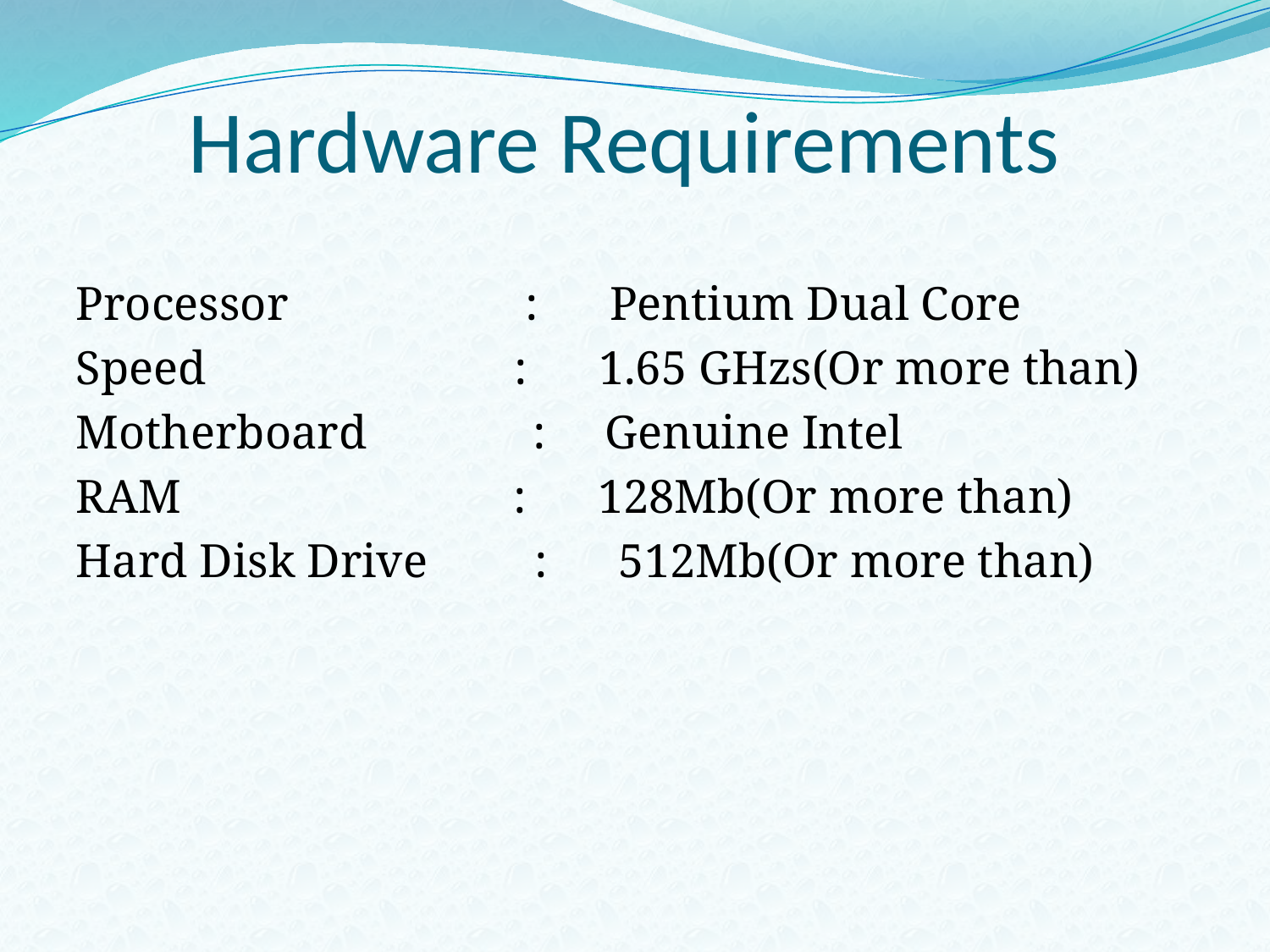

# Hardware Requirements
Processor                    :      Pentium Dual Core
Speed                          :      1.65 GHzs(Or more than)
Motherboard              :     Genuine Intel
RAM                            :      128Mb(Or more than)
Hard Disk Drive         :      512Mb(Or more than)